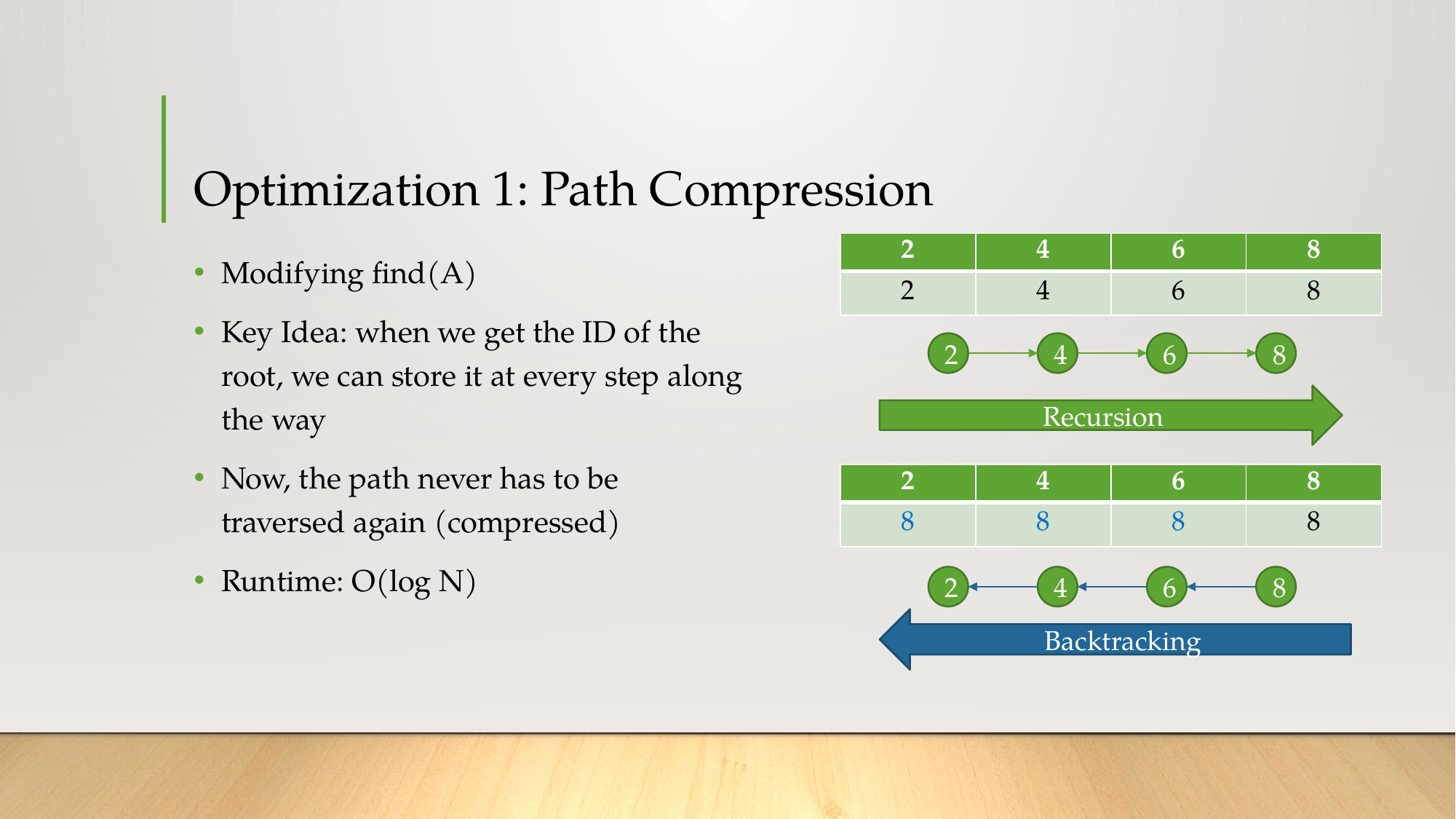

# Optimization 1: Path Compression
| 2 | 4 | 6 | 8 |
| --- | --- | --- | --- |
| 2 | 4 | 6 | 8 |
Modifying find(A)
Key Idea: when we get the ID of the root, we can store it at every step along the way
Now, the path never has to be traversed again (compressed)
Runtime: O(log N)
2
4
6
8
Recursion
| 2 | 4 | 6 | 8 |
| --- | --- | --- | --- |
| 8 | 8 | 8 | 8 |
2
4
6
8
Backtracking